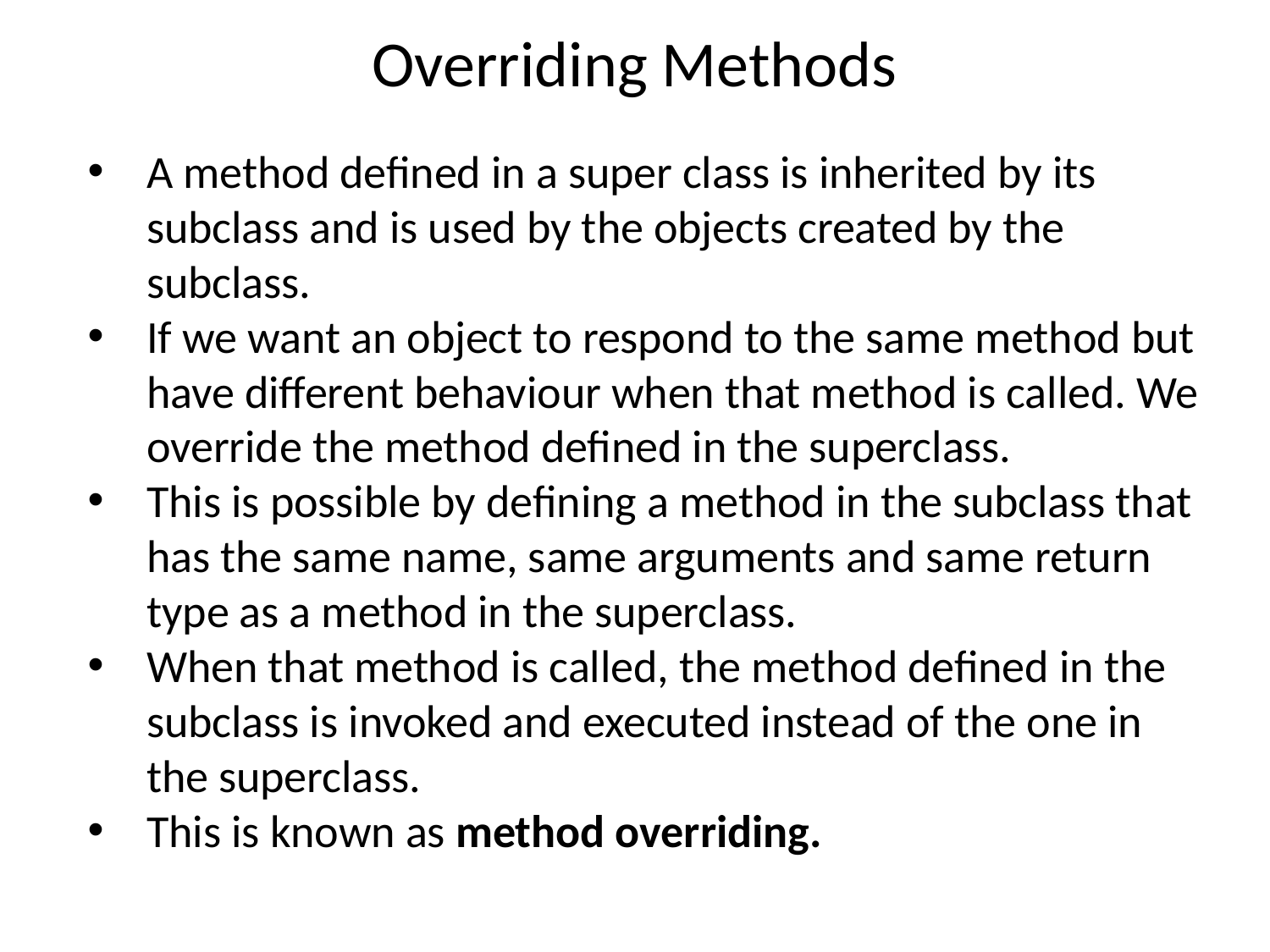

# Overriding Methods
A method defined in a super class is inherited by its subclass and is used by the objects created by the subclass.
If we want an object to respond to the same method but have different behaviour when that method is called. We override the method defined in the superclass.
This is possible by defining a method in the subclass that has the same name, same arguments and same return type as a method in the superclass.
When that method is called, the method defined in the subclass is invoked and executed instead of the one in the superclass.
This is known as method overriding.